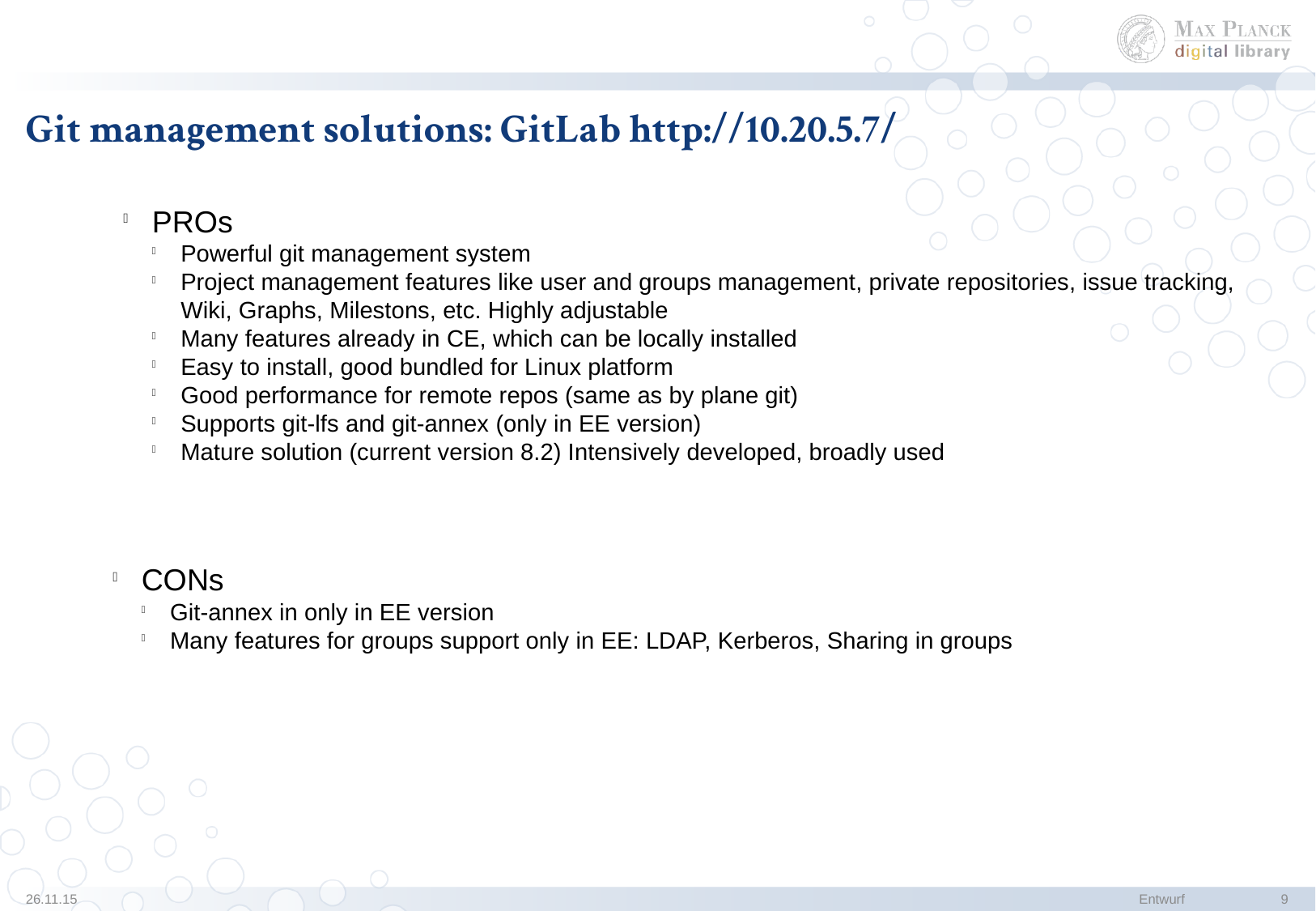

Git management solutions: GitLab http://10.20.5.7/
PROs
Powerful git management system
Project management features like user and groups management, private repositories, issue tracking, Wiki, Graphs, Milestons, etc. Highly adjustable
Many features already in CE, which can be locally installed
Easy to install, good bundled for Linux platform
Good performance for remote repos (same as by plane git)
Supports git-lfs and git-annex (only in EE version)
Mature solution (current version 8.2) Intensively developed, broadly used

CONs
Git-annex in only in EE version
Many features for groups support only in EE: LDAP, Kerberos, Sharing in groups
26.11.15
Entwurf
9